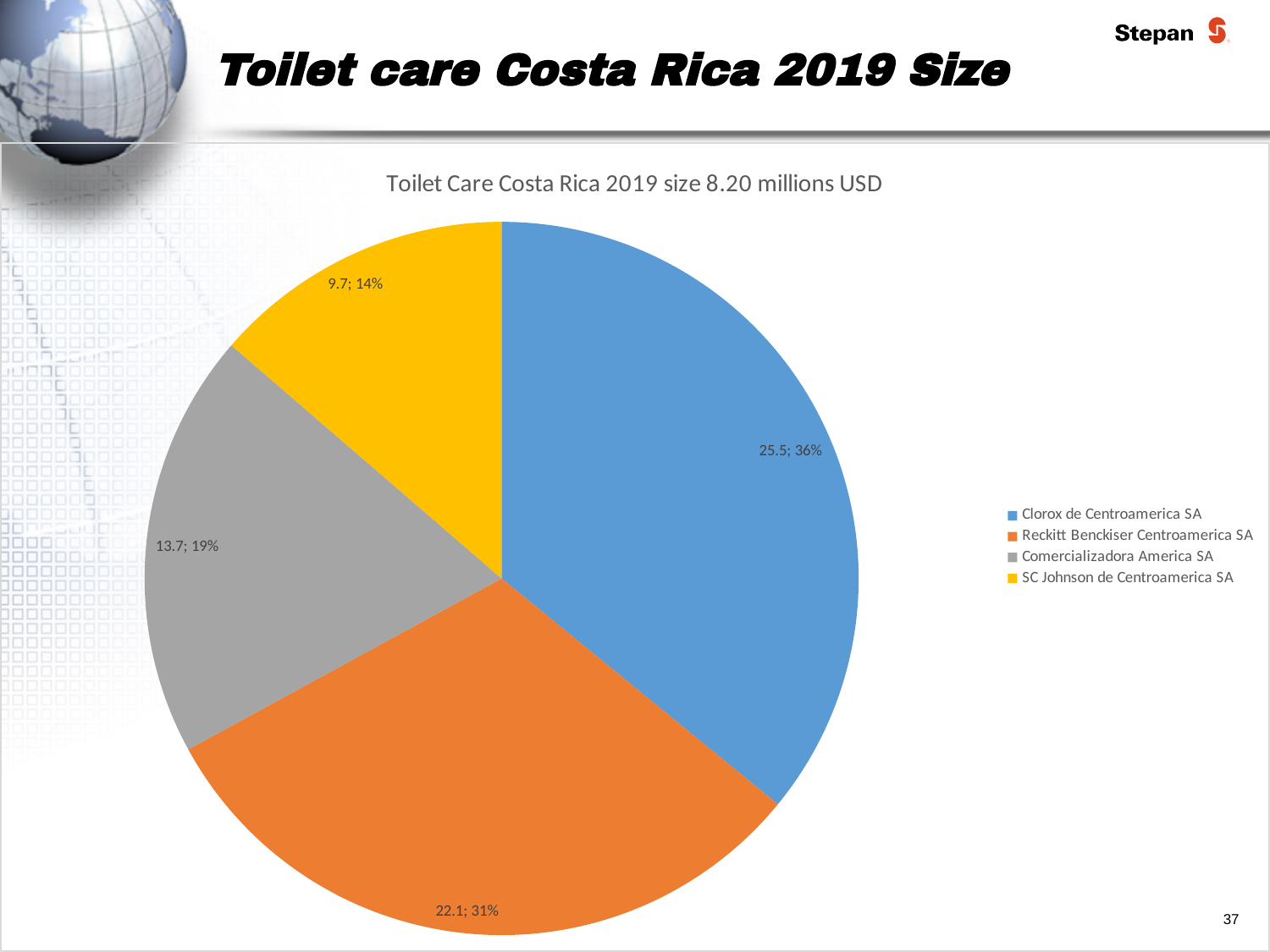

# Toilet care Costa Rica 2019 Size

### Chart: Toilet Care Costa Rica 2019 size 8.20 millions USD

| Category | Toilet Care |
|---|---|
| Clorox de Centroamerica SA | 25.5 |
| Reckitt Benckiser Centroamerica SA | 22.1 |
| Comercializadora America SA | 13.7 |
| SC Johnson de Centroamerica SA | 9.7 |
37